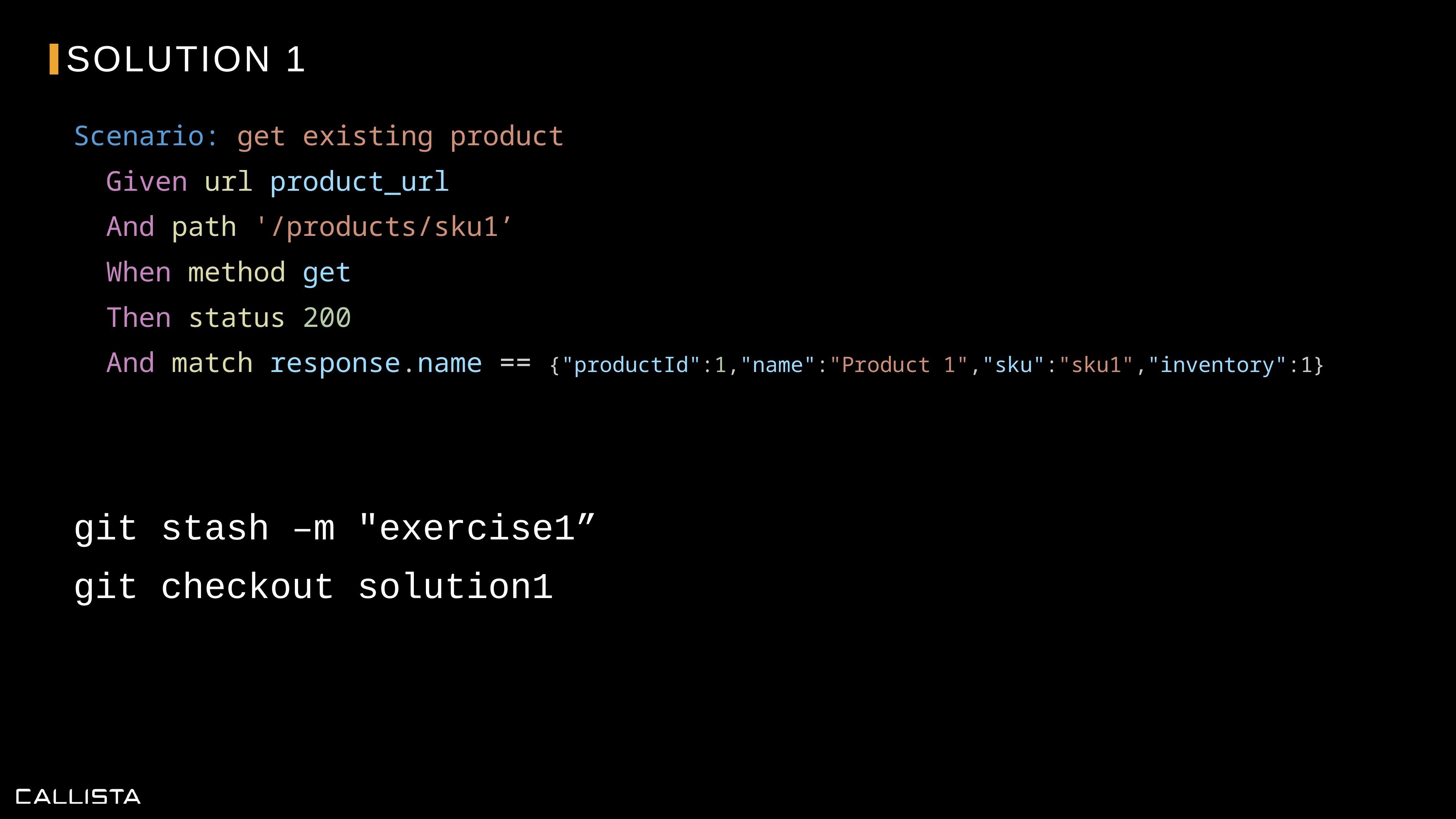

# Solution 1
Scenario: get existing product
  Given url product_url
  And path '/products/sku1’
  When method get
  Then status 200
  And match response.name == {"productId":1,"name":"Product 1","sku":"sku1","inventory":1}

git stash –m "exercise1”
git checkout solution1